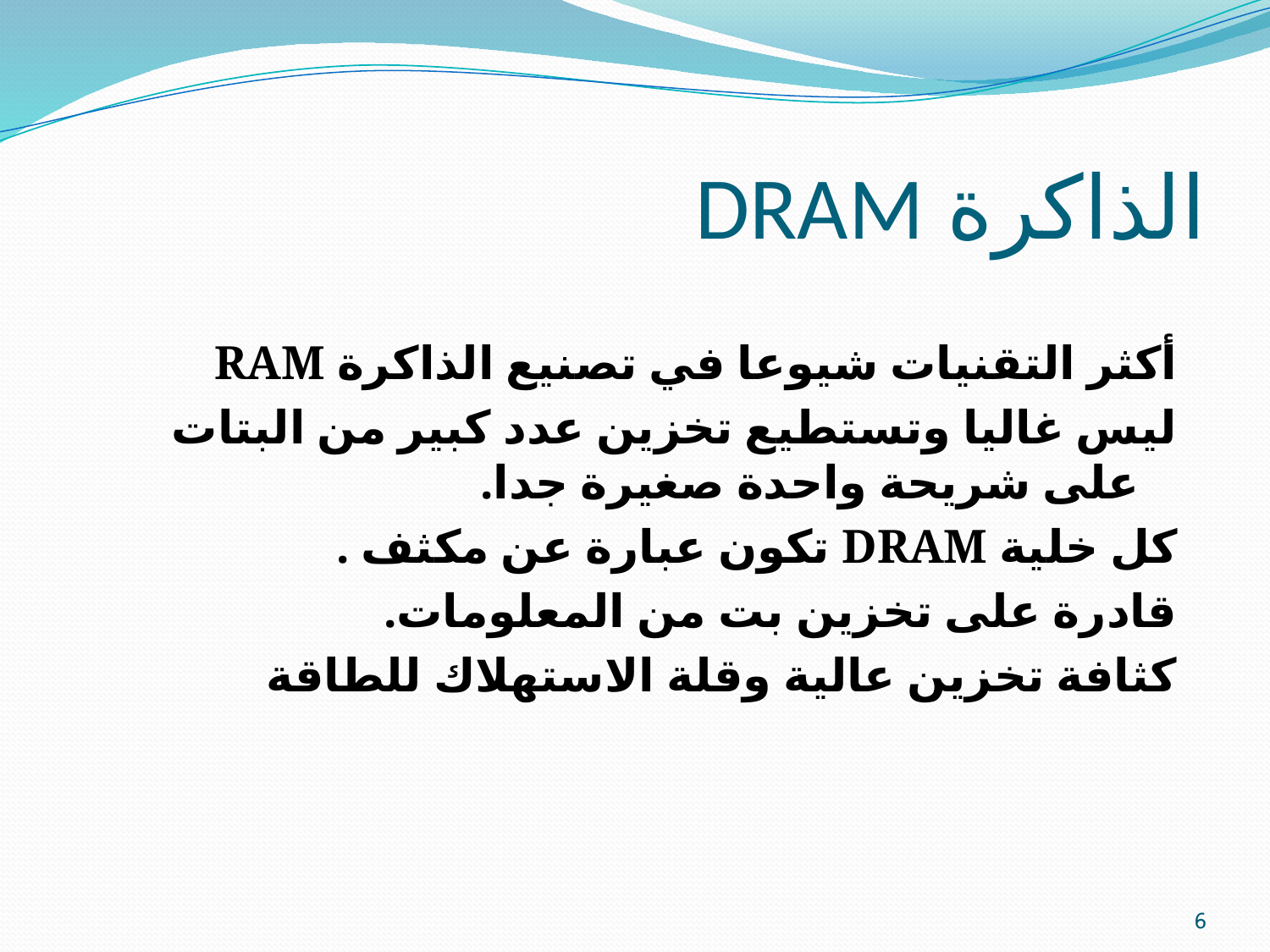

# الذاكرة DRAM
أكثر التقنيات شيوعا في تصنيع الذاكرة RAM
ليس غاليا وتستطيع تخزين عدد كبير من البتات على شريحة واحدة صغيرة جدا.
كل خلية DRAM تكون عبارة عن مكثف .
قادرة على تخزين بت من المعلومات.
كثافة تخزين عالية وقلة الاستهلاك للطاقة
6